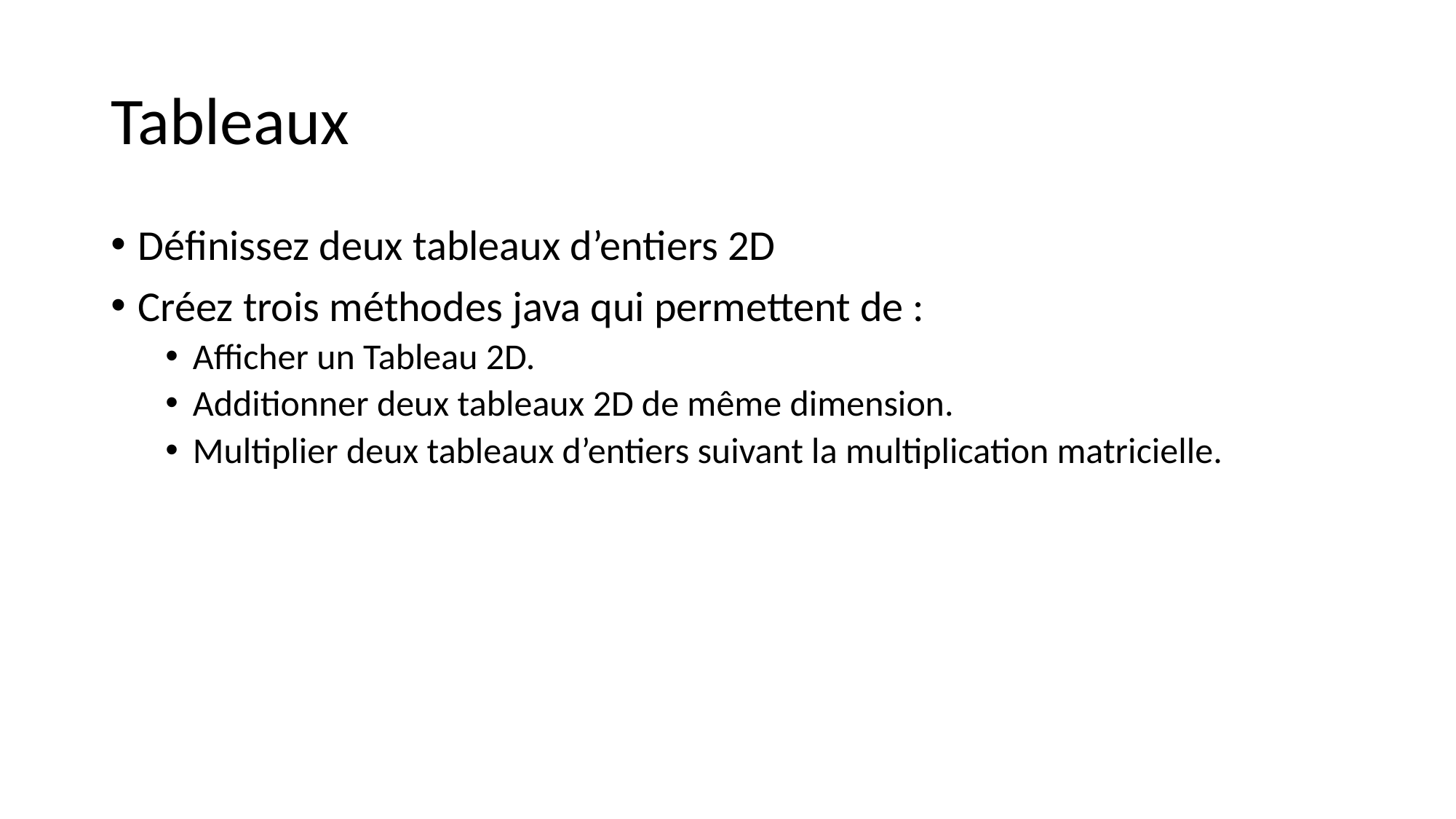

# Tableaux
Définissez deux tableaux d’entiers 2D
Créez trois méthodes java qui permettent de :
Afficher un Tableau 2D.
Additionner deux tableaux 2D de même dimension.
Multiplier deux tableaux d’entiers suivant la multiplication matricielle.